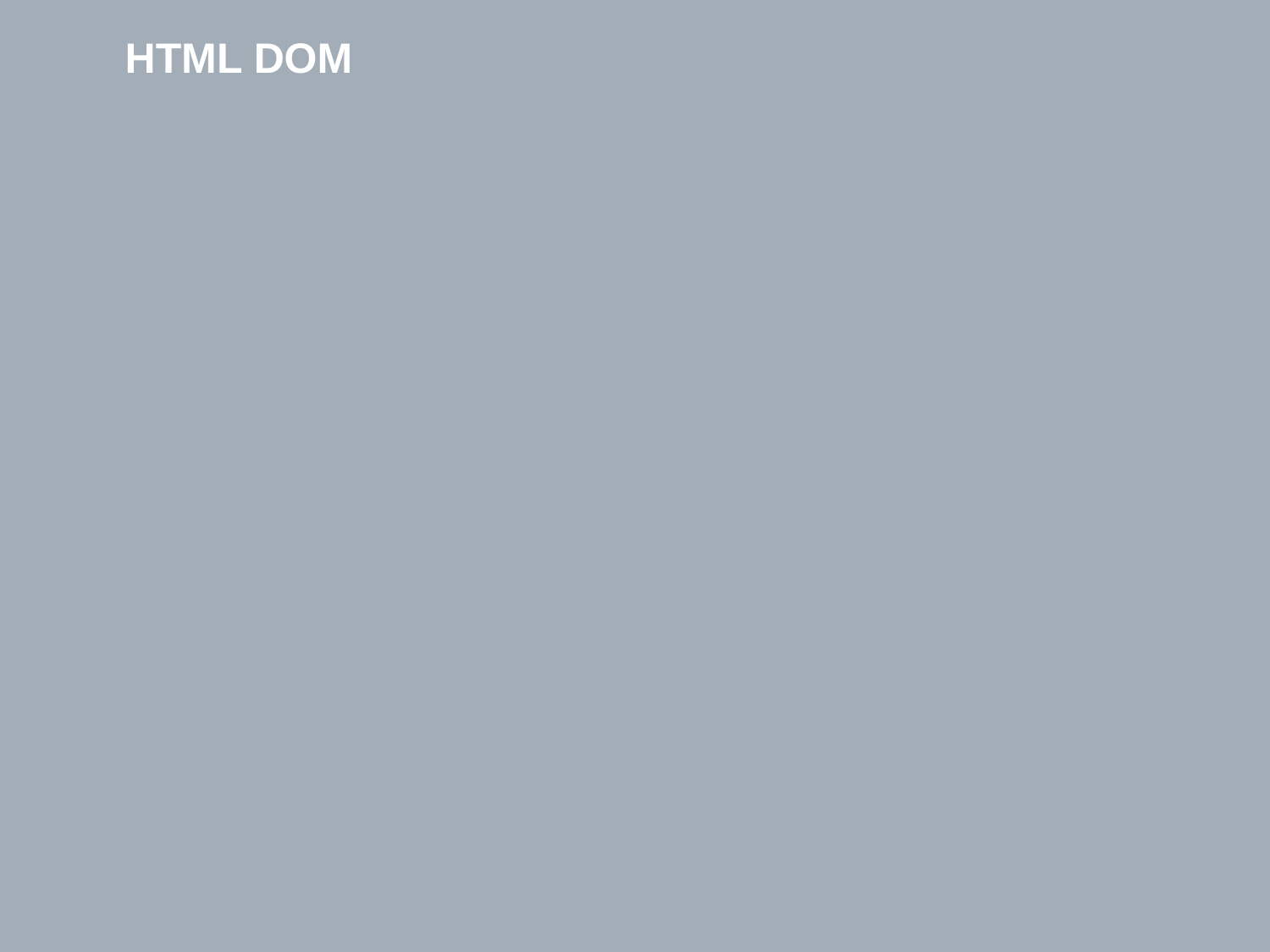

# HTML DOM
11/2/23222	2
University of Zurich, Division/Office, Title of the presentation, Author
Page 123